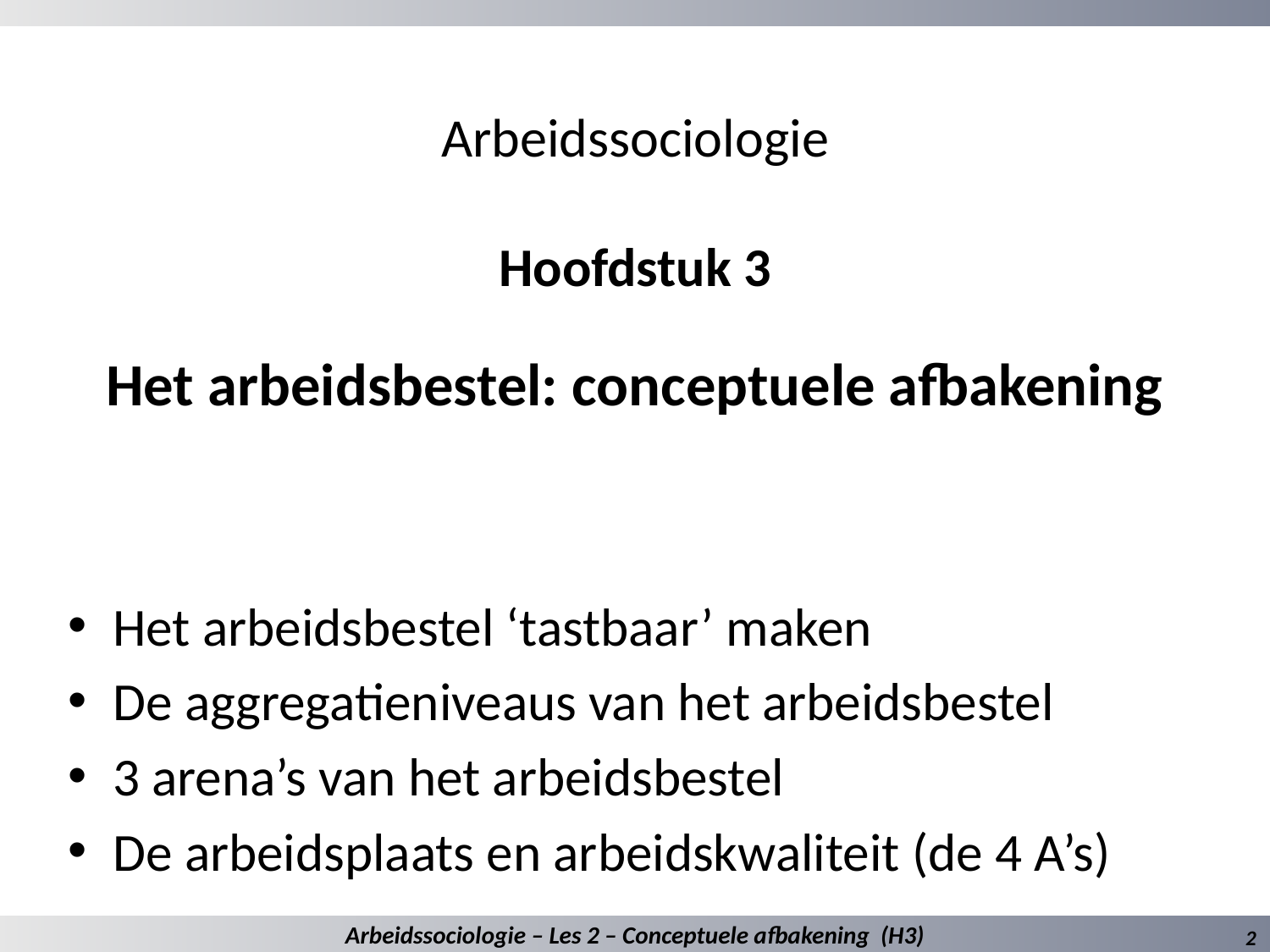

# Arbeidssociologie Hoofdstuk 3 Het arbeidsbestel: conceptuele afbakening
Het arbeidsbestel ‘tastbaar’ maken
De aggregatieniveaus van het arbeidsbestel
3 arena’s van het arbeidsbestel
De arbeidsplaats en arbeidskwaliteit (de 4 A’s)
Arbeidssociologie – Les 2 – Conceptuele afbakening  (H3)
2
2
2